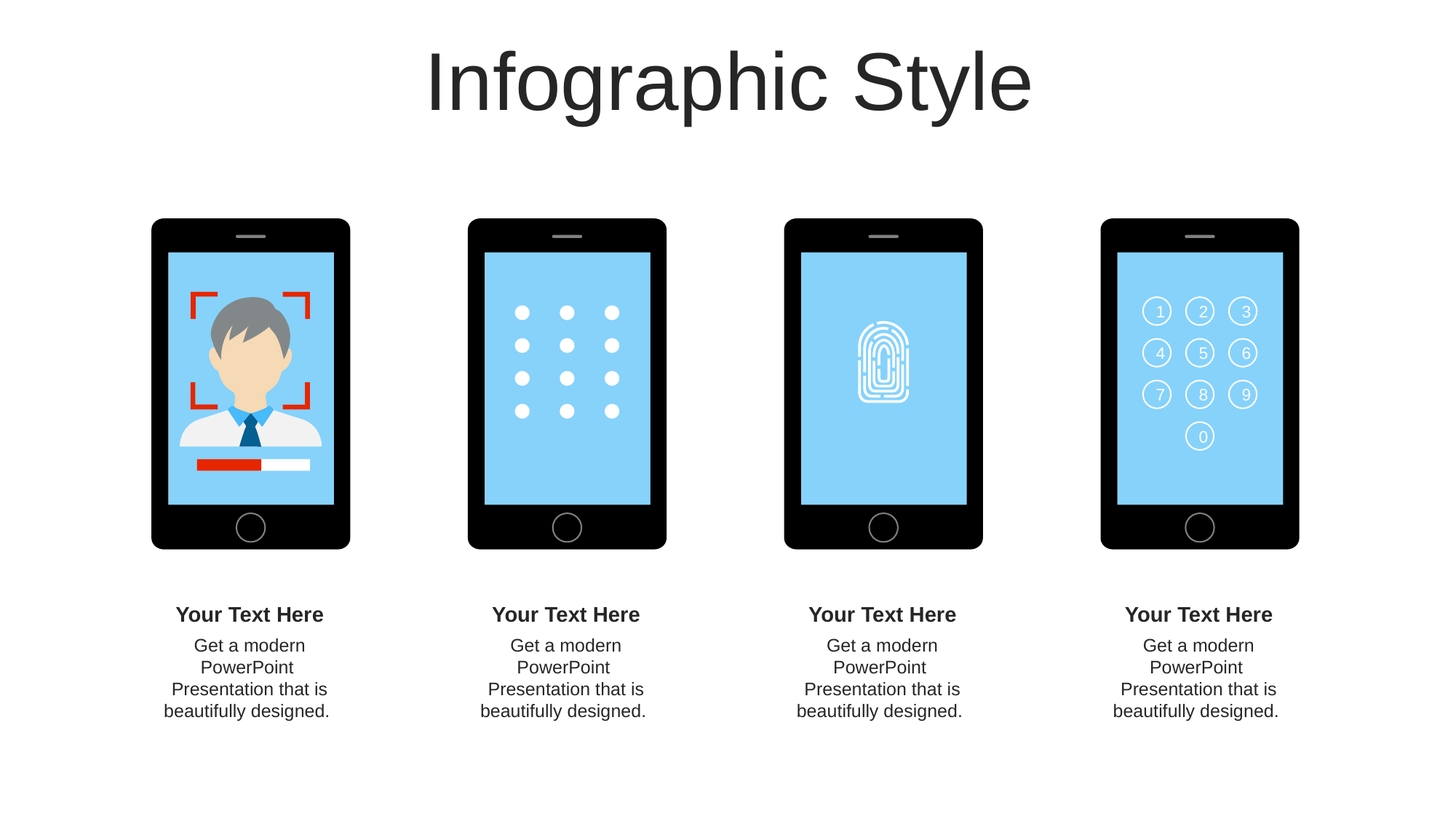

Infographic Style

1
2
3
4
5
6
7
8
9
0

Your Text Here
Get a modern PowerPoint  Presentation that is beautifully designed.
Your Text Here
Get a modern PowerPoint  Presentation that is beautifully designed.
Your Text Here
Get a modern PowerPoint  Presentation that is beautifully designed.
Your Text Here
Get a modern PowerPoint  Presentation that is beautifully designed.